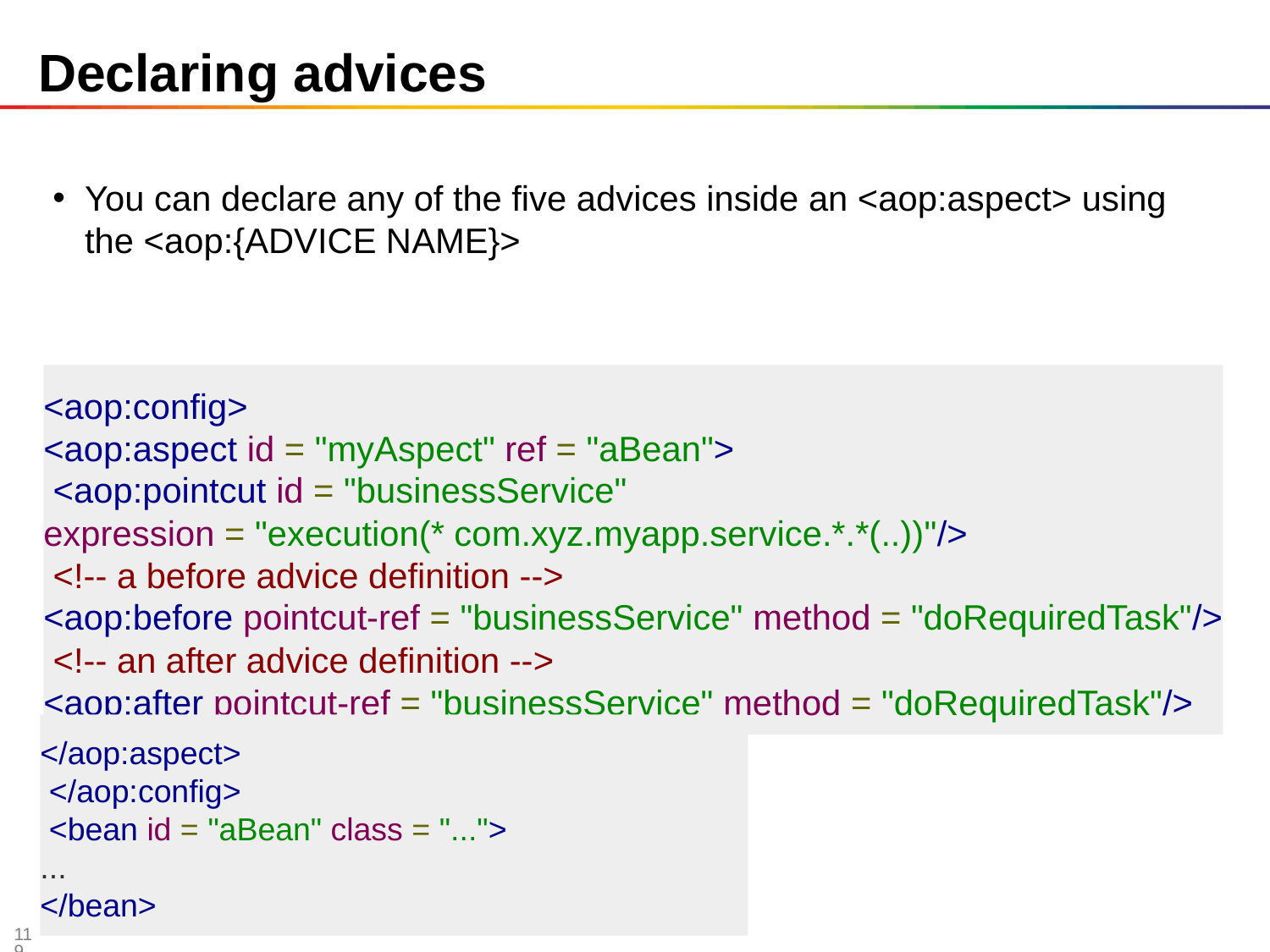

# Declaring advices
You can declare any of the five advices inside an <aop:aspect> using the <aop:{ADVICE NAME}>
<aop:config>
<aop:aspect id = "myAspect" ref = "aBean">
 <aop:pointcut id = "businessService"
expression = "execution(* com.xyz.myapp.service.*.*(..))"/>
 <!-- a before advice definition -->
<aop:before pointcut-ref = "businessService" method = "doRequiredTask"/>
 <!-- an after advice definition -->
<aop:after pointcut-ref = "businessService" method = "doRequiredTask"/>
</aop:aspect>
 </aop:config>
 <bean id = "aBean" class = "...">
...
</bean>